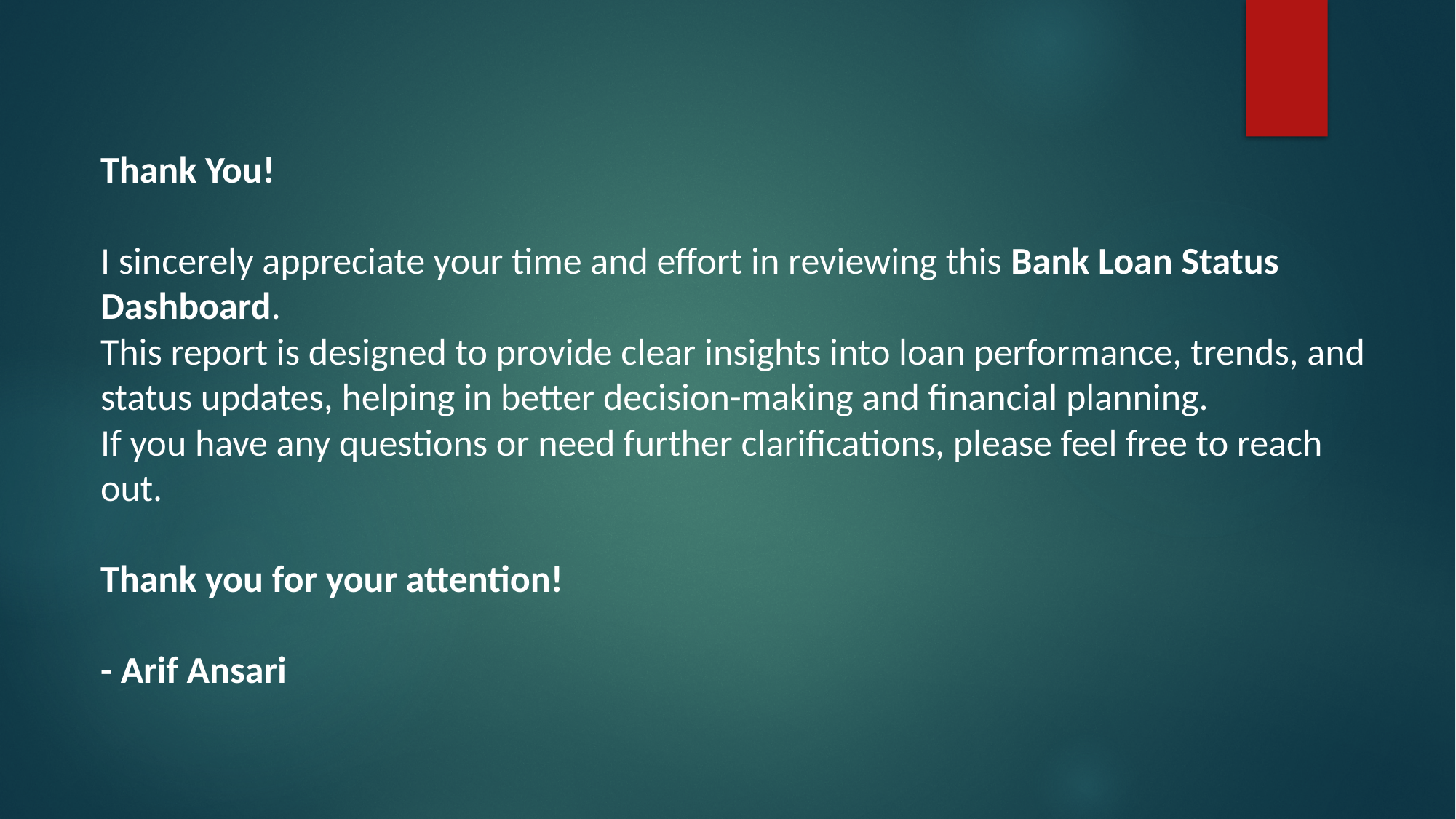

Thank You!

I sincerely appreciate your time and effort in reviewing this Bank Loan Status Dashboard.
This report is designed to provide clear insights into loan performance, trends, and status updates, helping in better decision-making and financial planning.
If you have any questions or need further clarifications, please feel free to reach out.

Thank you for your attention!

- Arif Ansari